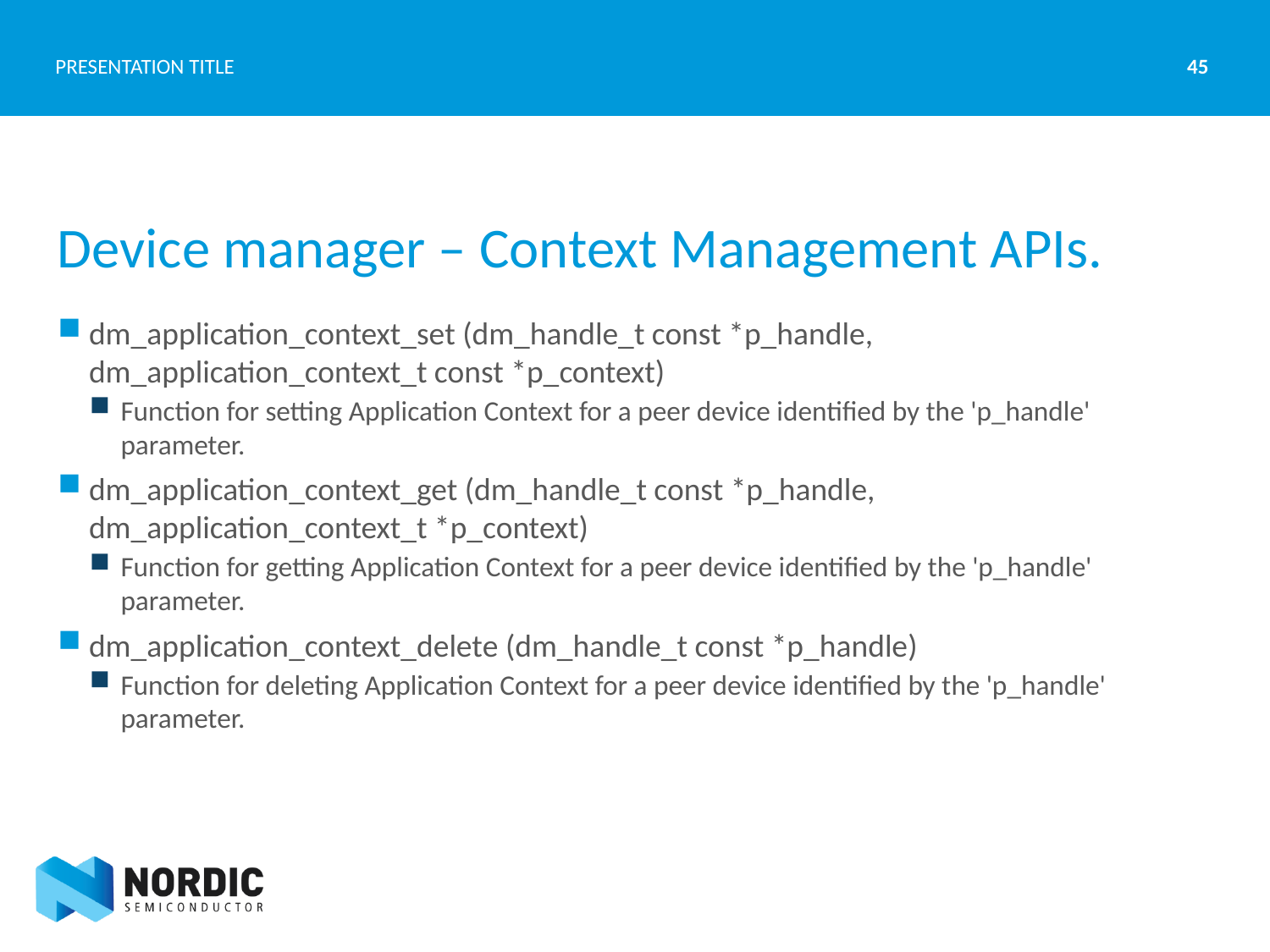

45
PRESENTATION TITLE
# Device manager – Context Management APIs.
dm_application_context_set (dm_handle_t const *p_handle, dm_application_context_t const *p_context)
Function for setting Application Context for a peer device identified by the 'p_handle' parameter.
dm_application_context_get (dm_handle_t const *p_handle, dm_application_context_t *p_context)
Function for getting Application Context for a peer device identified by the 'p_handle' parameter.
dm_application_context_delete (dm_handle_t const *p_handle)
Function for deleting Application Context for a peer device identified by the 'p_handle' parameter.